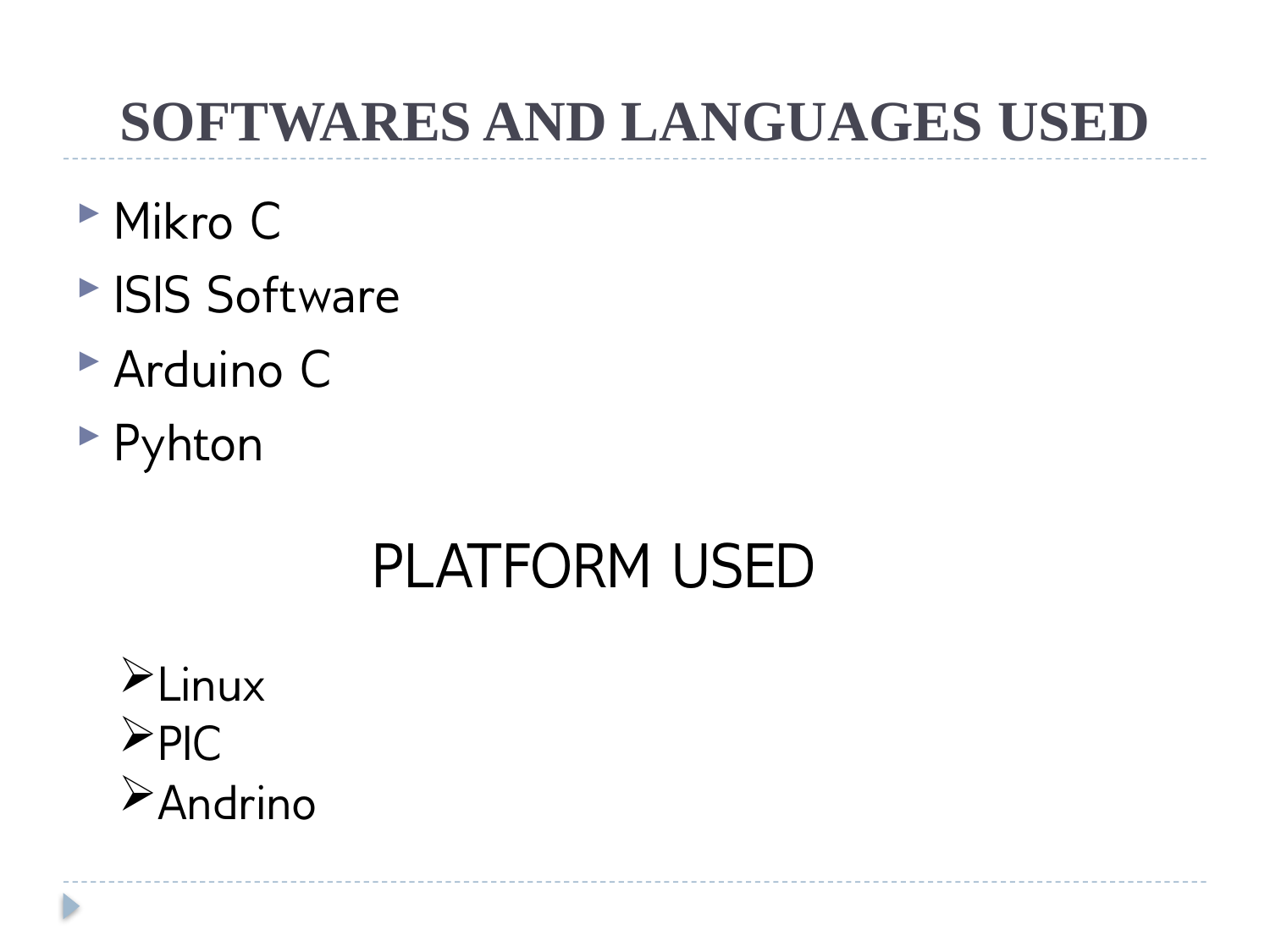

# SOFTWARES AND LANGUAGES USED
Mikro C
ISIS Software
Arduino C
Pyhton
PLATFORM USED
Linux
PIC
Andrino